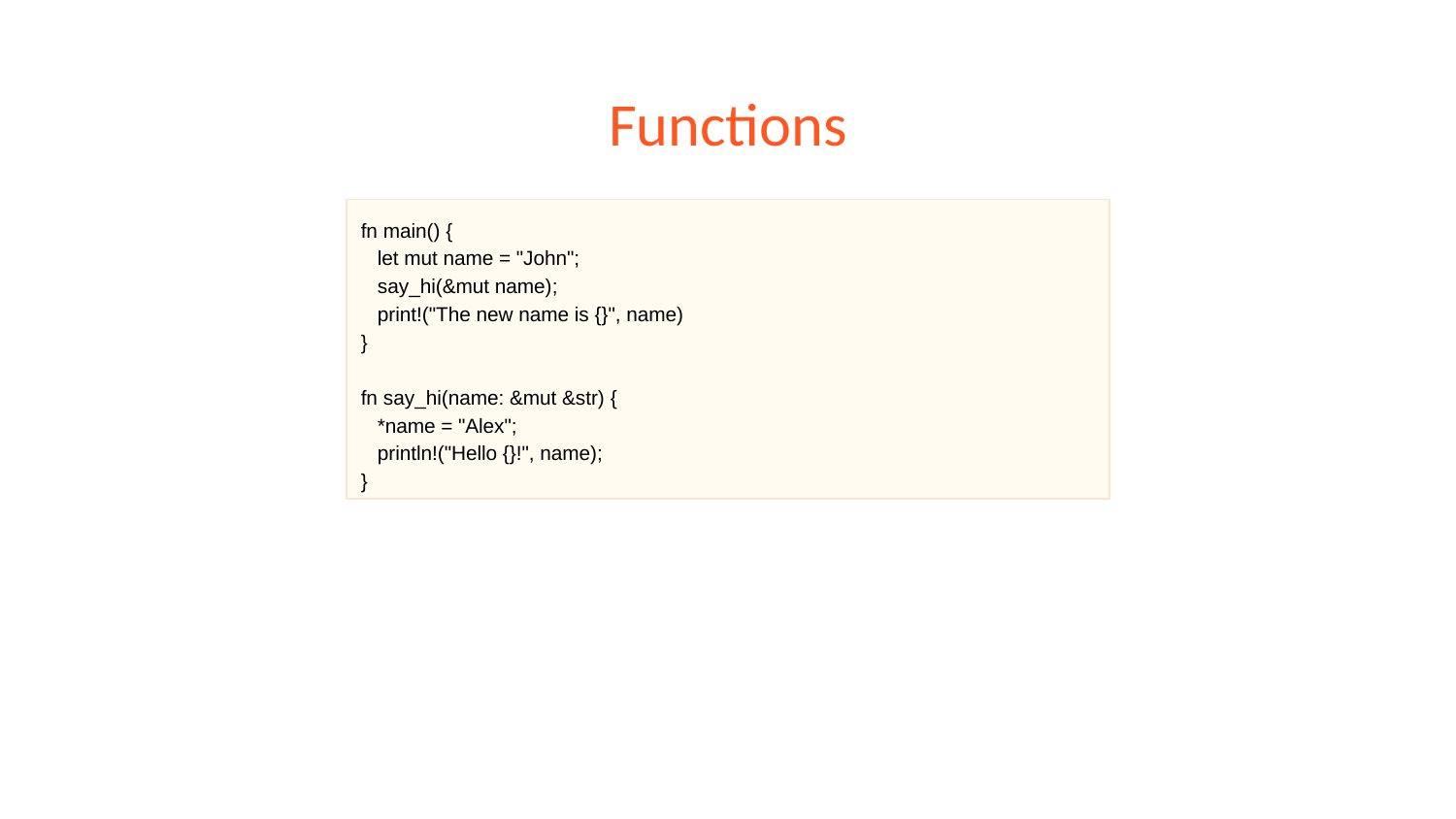

# Functions

fn main() {
   let mut name = "John";
   say_hi(&mut name);
   print!("The new name is {}", name)
}

fn say_hi(name: &mut &str) {
   *name = "Alex";
   println!("Hello {}!", name);
}